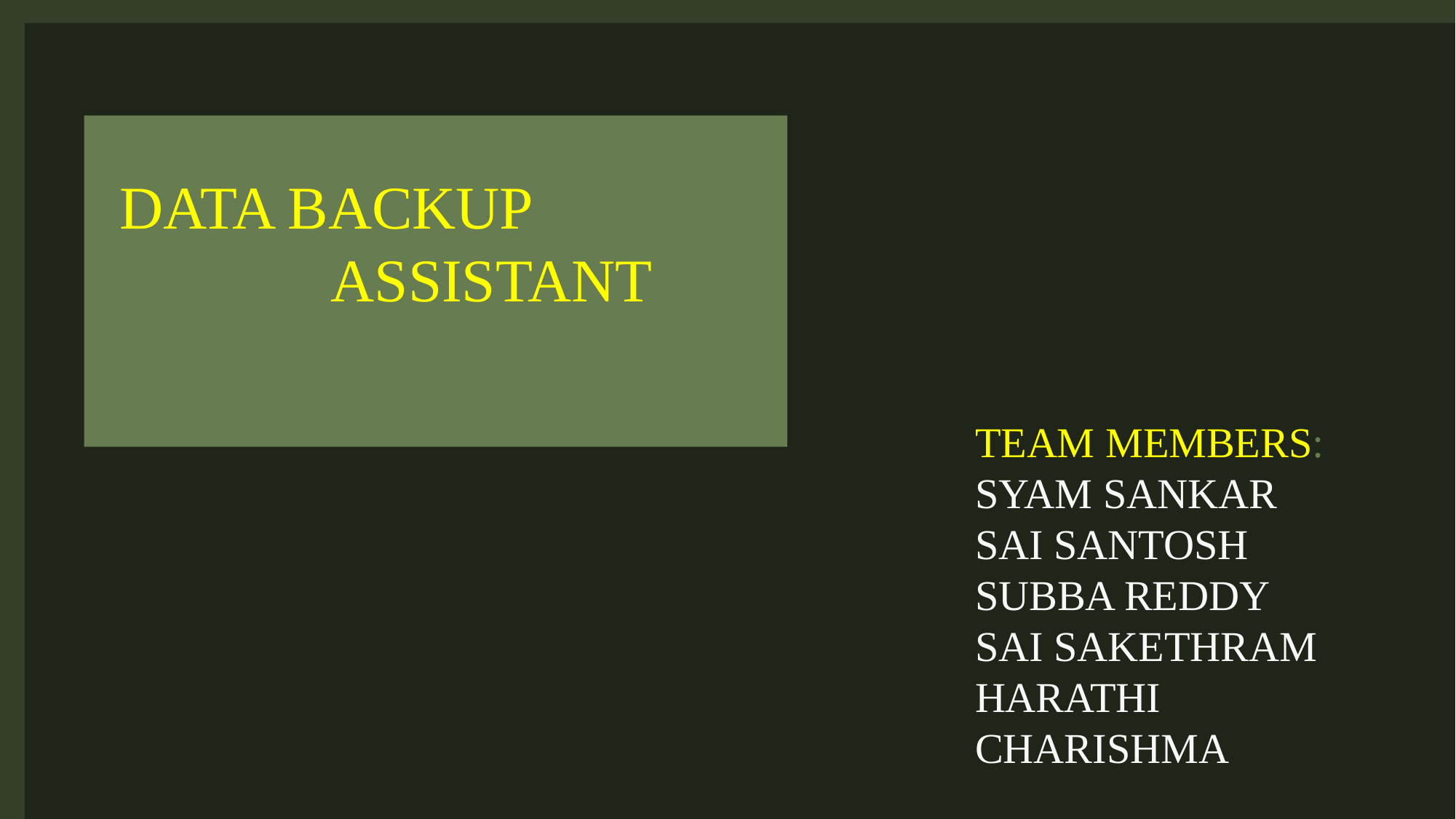

DATA BACKUP
              ASSISTANT
TEAM MEMBERS:
SYAM SANKAR
SAI SANTOSH
SUBBA REDDY
SAI SAKETHRAM
HARATHI
CHARISHMA